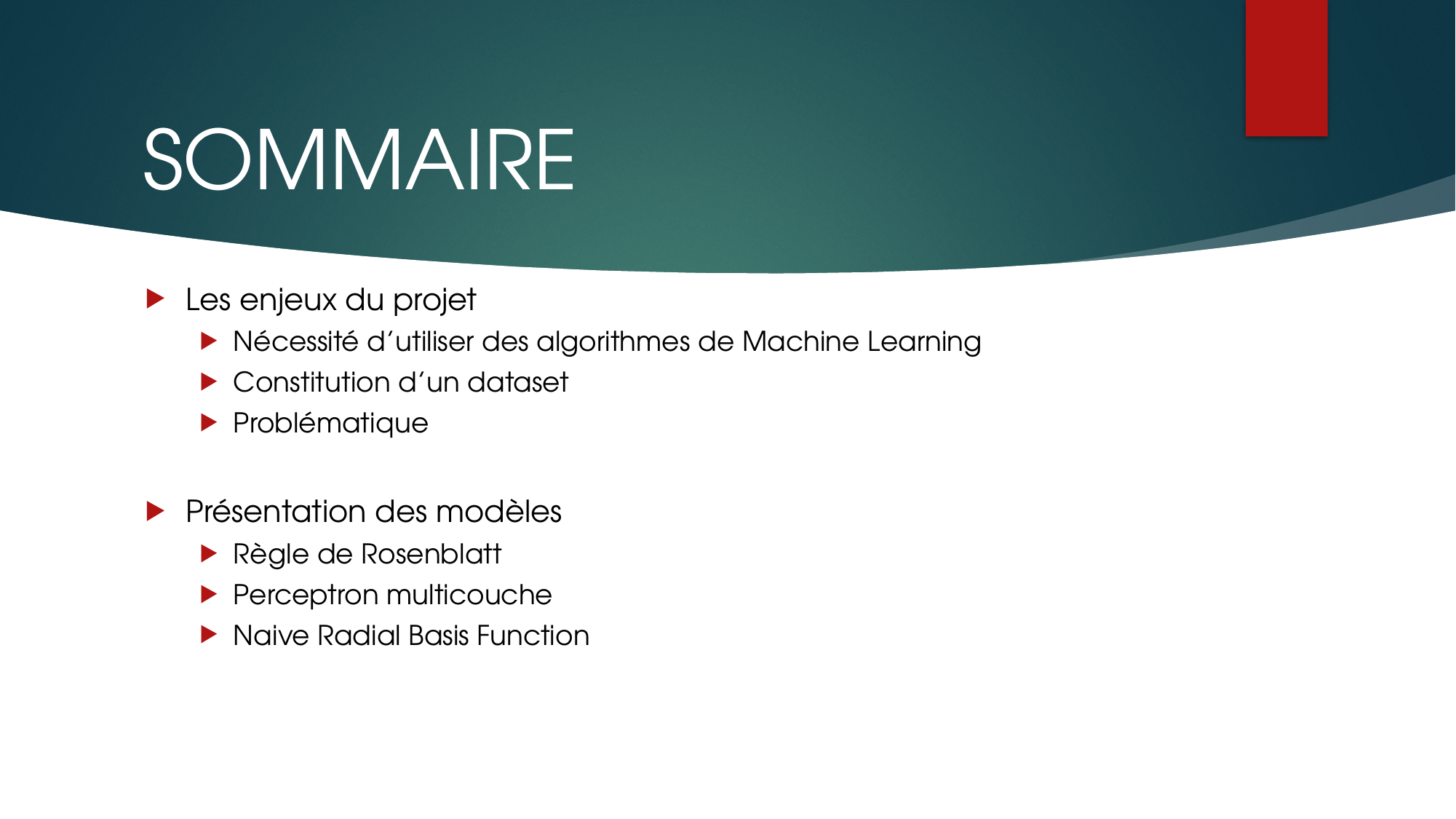

# SOMMAIRE

Les enjeux du projet
Nécessité d’utiliser des algorithmes de Machine Learning
Constitution d’un dataset
Problématique

Présentation des modèles
Règle de Rosenblatt
Perceptron multicouche
Naive Radial Basis Function